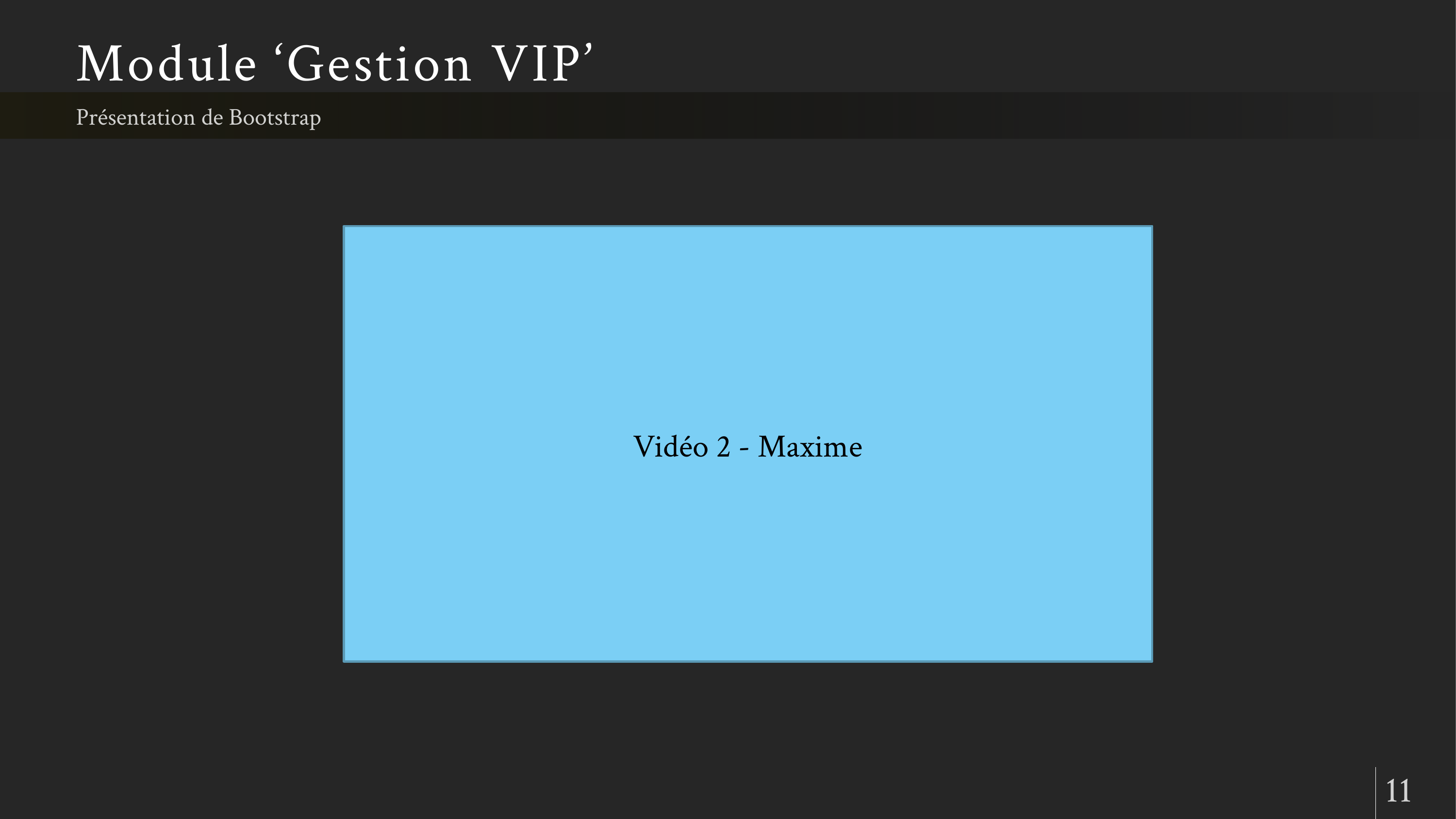

# Module ‘Gestion VIP’
Présentation de Bootstrap
Vidéo 2 - Maxime
11